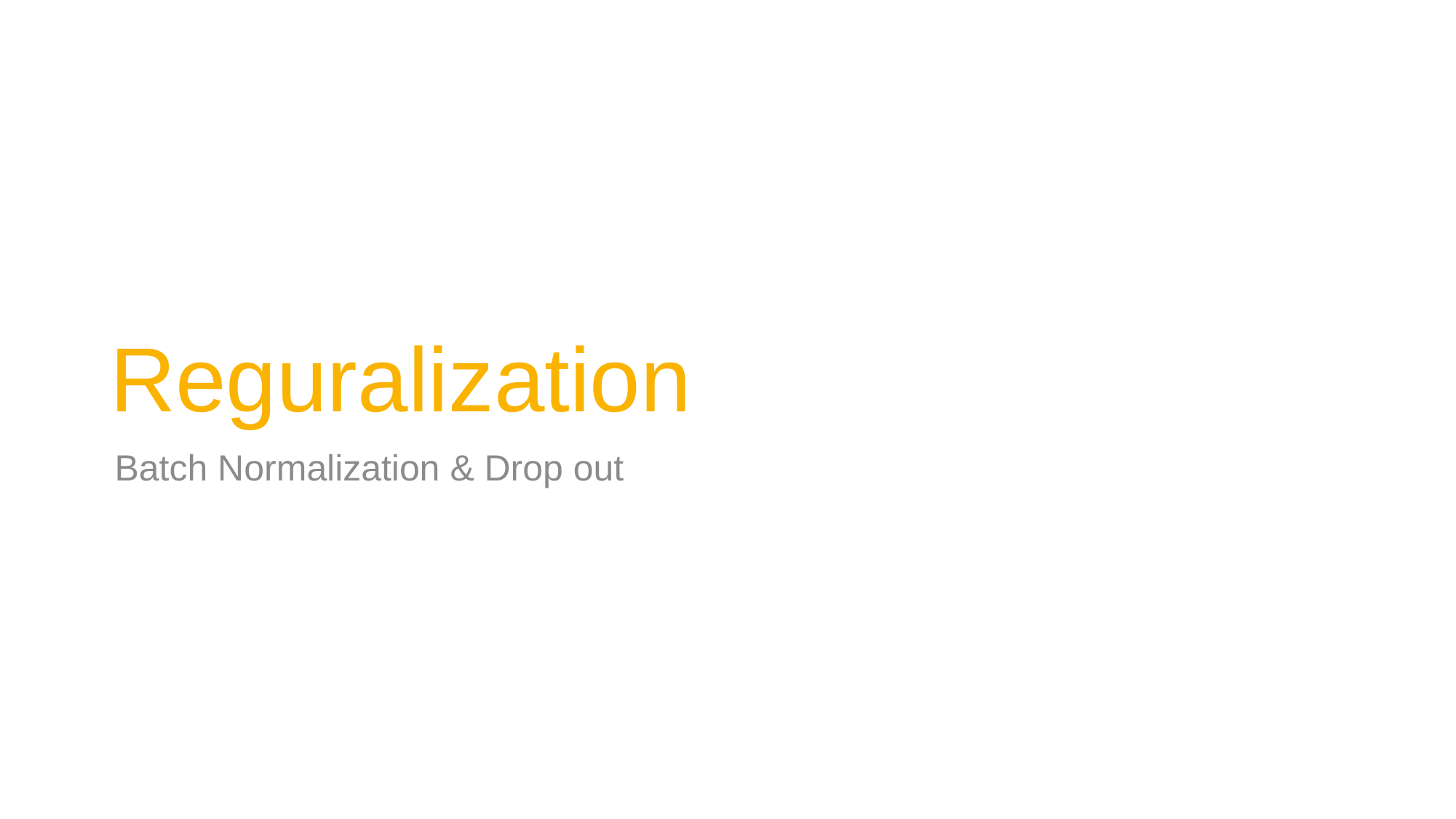

# Reguralization
Batch Normalization & Drop out